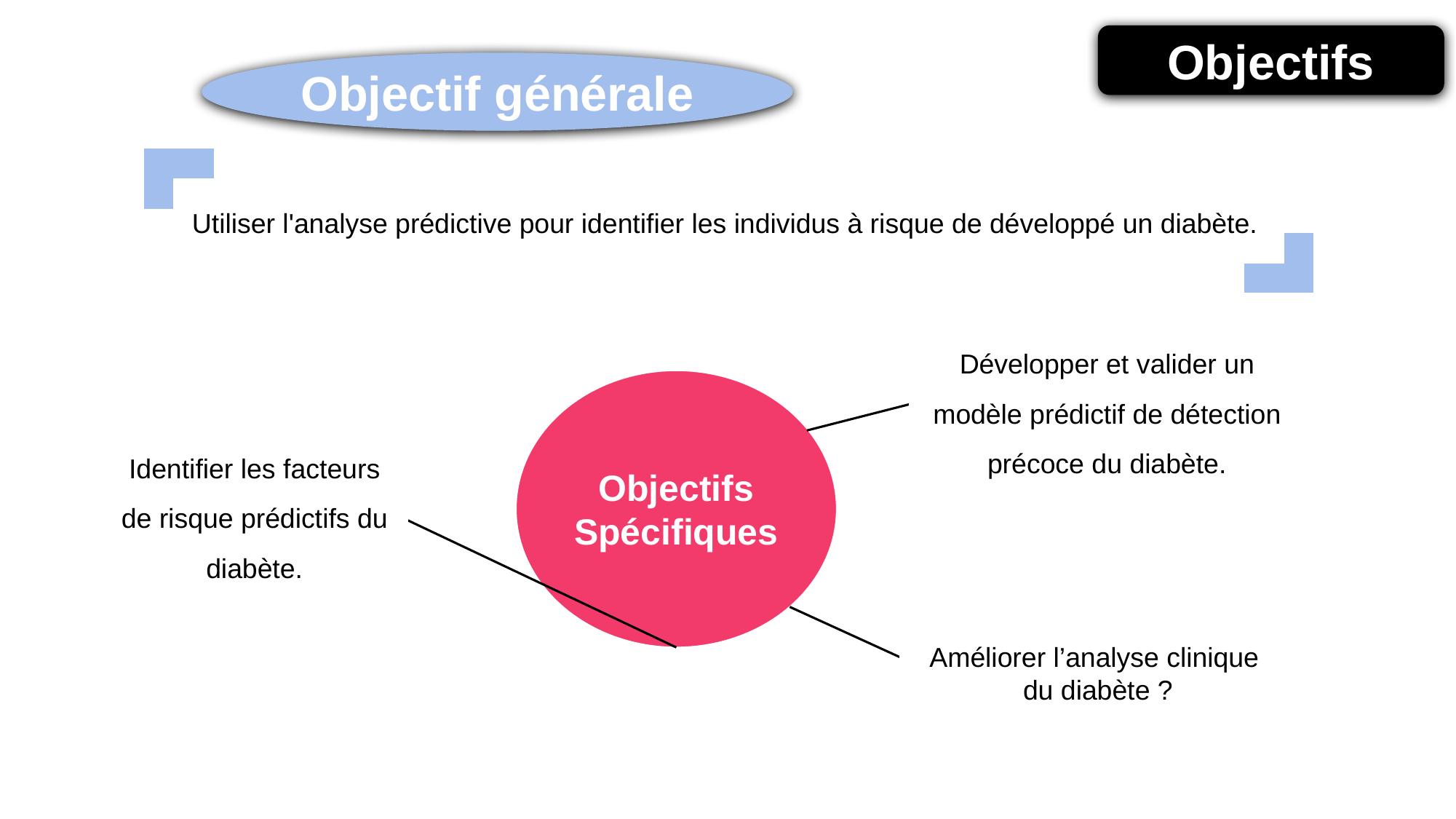

Objectifs
Objectif générale

Utiliser l'analyse prédictive pour identifier les individus à risque de développé un diabète.

Développer et valider un modèle prédictif de détection précoce du diabète.
Objectifs
Spécifiques
Identifier les facteurs de risque prédictifs du diabète.
Améliorer l’analyse clinique  du diabète ?